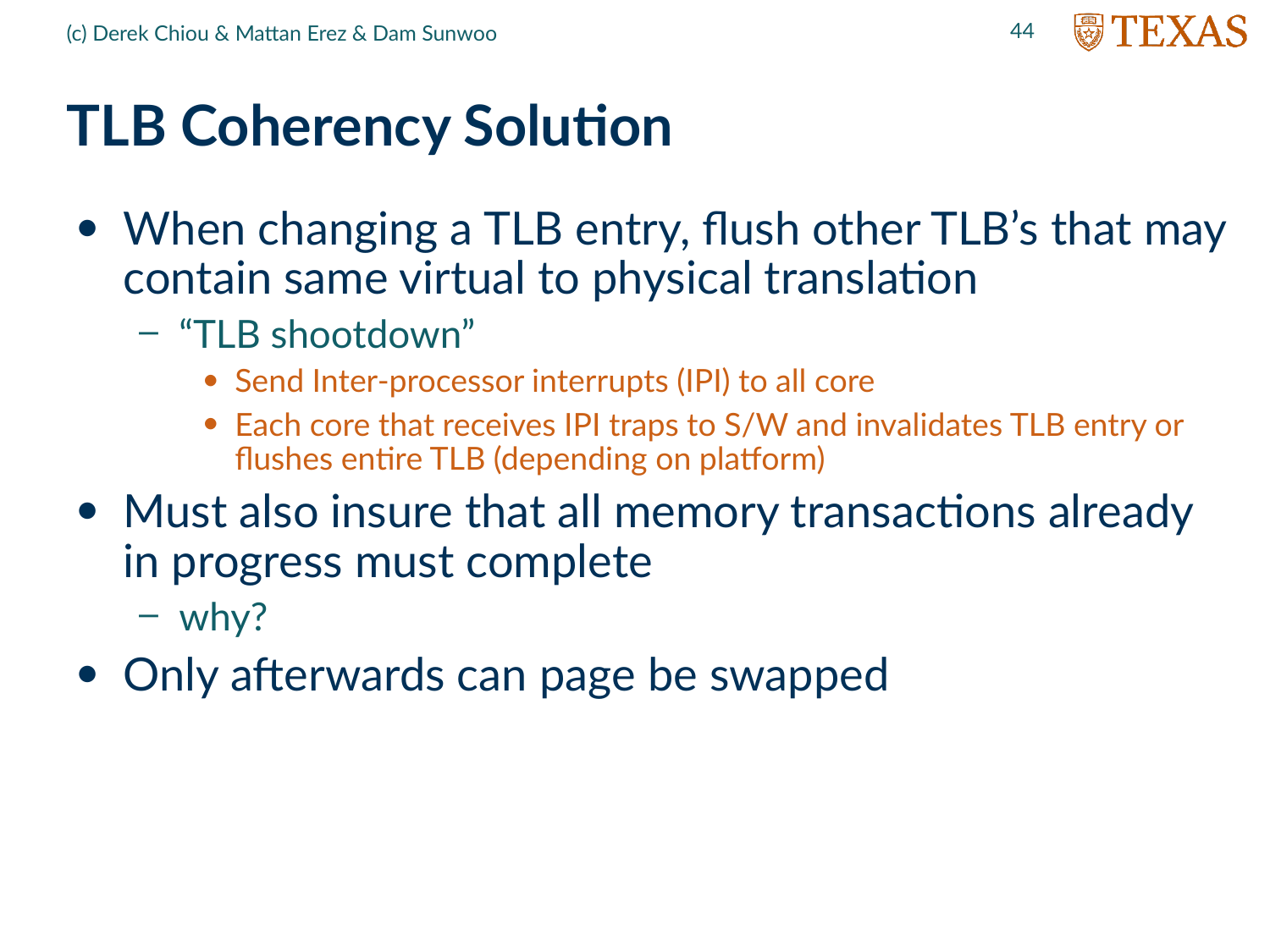

44
(c) Derek Chiou & Mattan Erez & Dam Sunwoo
# TLB Coherency Solution
When changing a TLB entry, flush other TLB’s that may contain same virtual to physical translation
“TLB shootdown”
Send Inter-processor interrupts (IPI) to all core
Each core that receives IPI traps to S/W and invalidates TLB entry or flushes entire TLB (depending on platform)
Must also insure that all memory transactions already in progress must complete
why?
Only afterwards can page be swapped